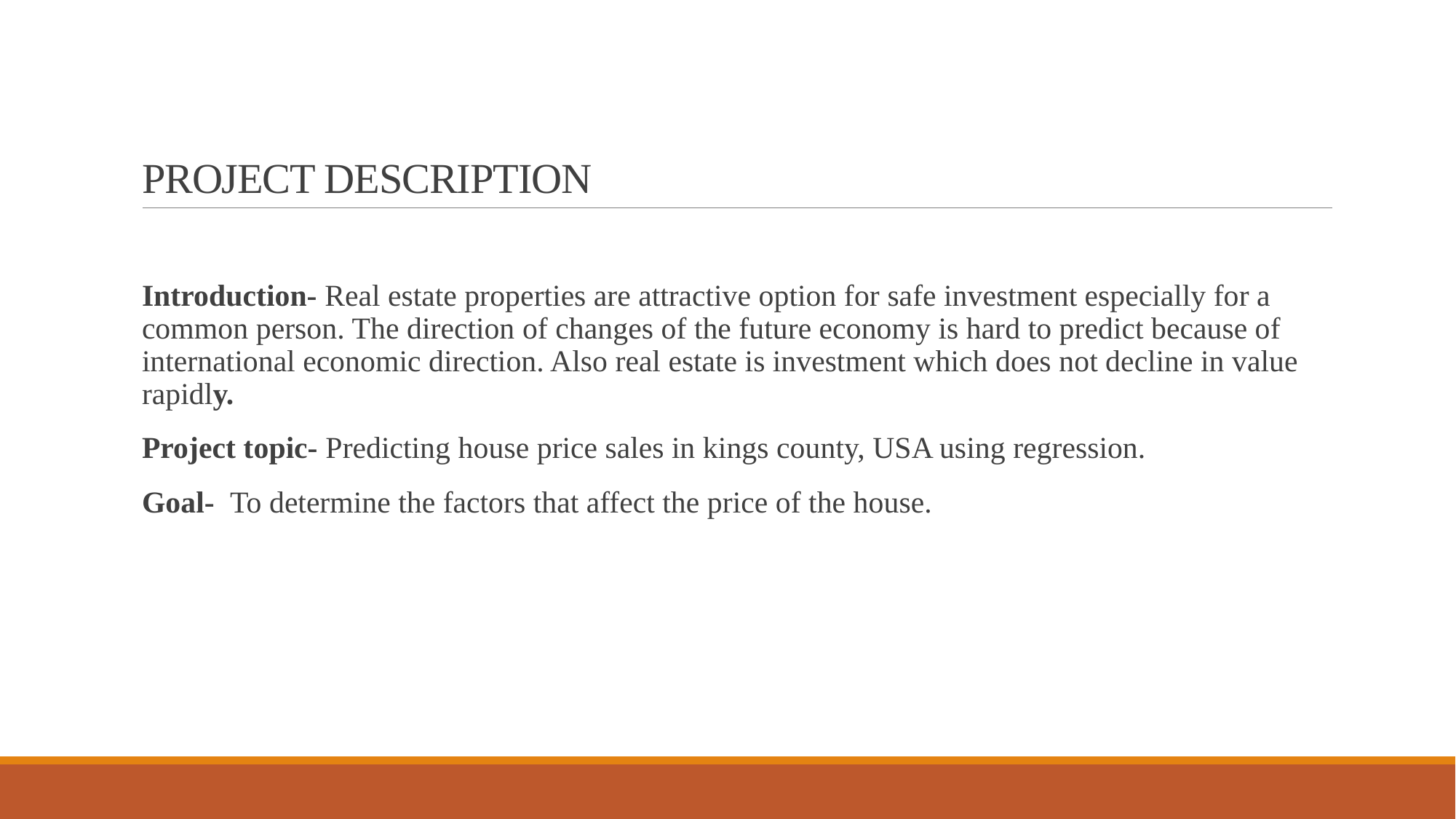

# PROJECT DESCRIPTION

Introduction- Real estate properties are attractive option for safe investment especially for a common person. The direction of changes of the future economy is hard to predict because of international economic direction. Also real estate is investment which does not decline in value rapidly.
Project topic- Predicting house price sales in kings county, USA using regression.
Goal-  To determine the factors that affect the price of the house.